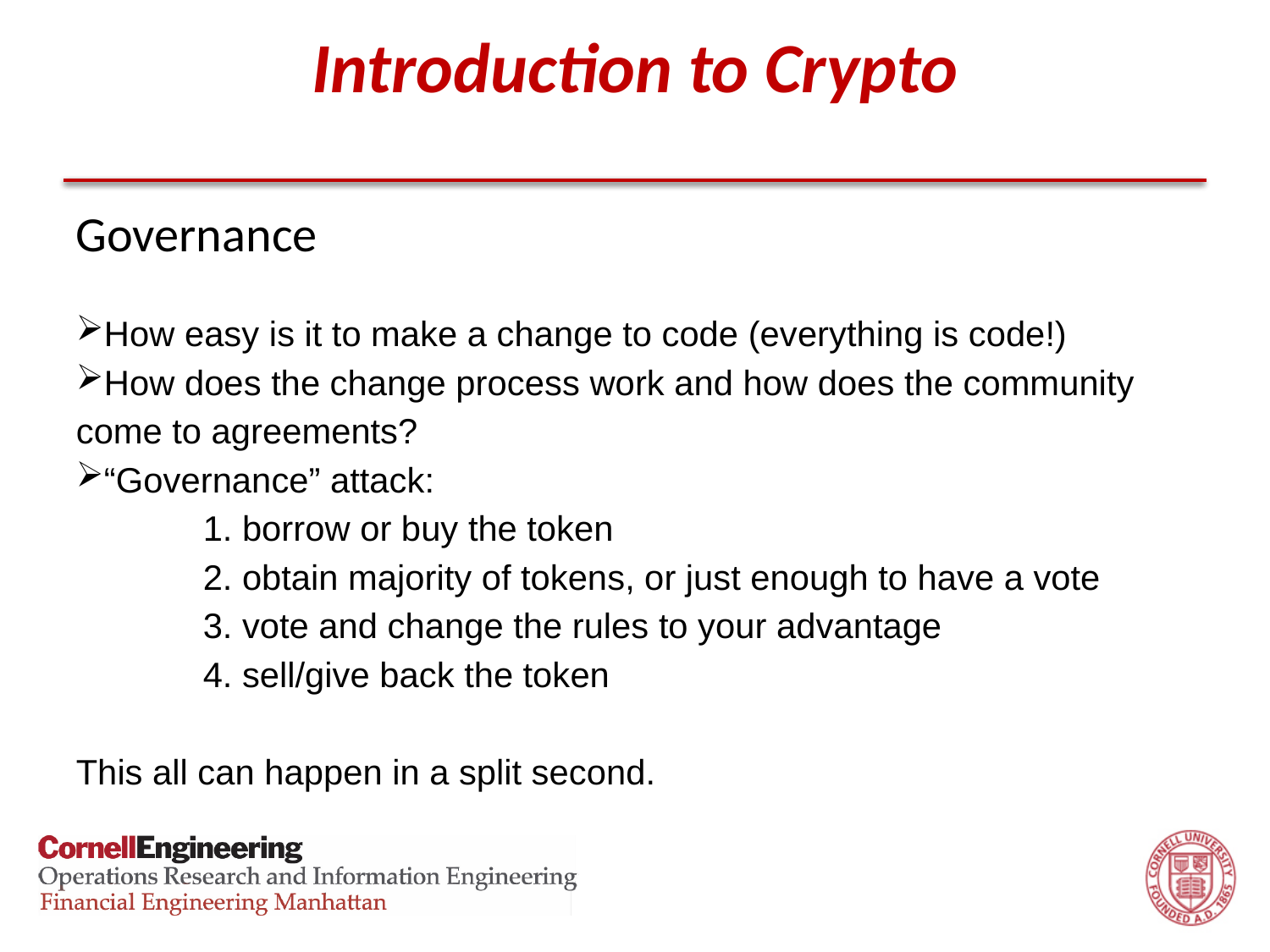

# Introduction to Crypto
Governance

How easy is it to make a change to code (everything is code!)
How does the change process work and how does the community come to agreements?
“Governance” attack:
	1. borrow or buy the token
	2. obtain majority of tokens, or just enough to have a vote
	3. vote and change the rules to your advantage
	4. sell/give back the token

This all can happen in a split second.